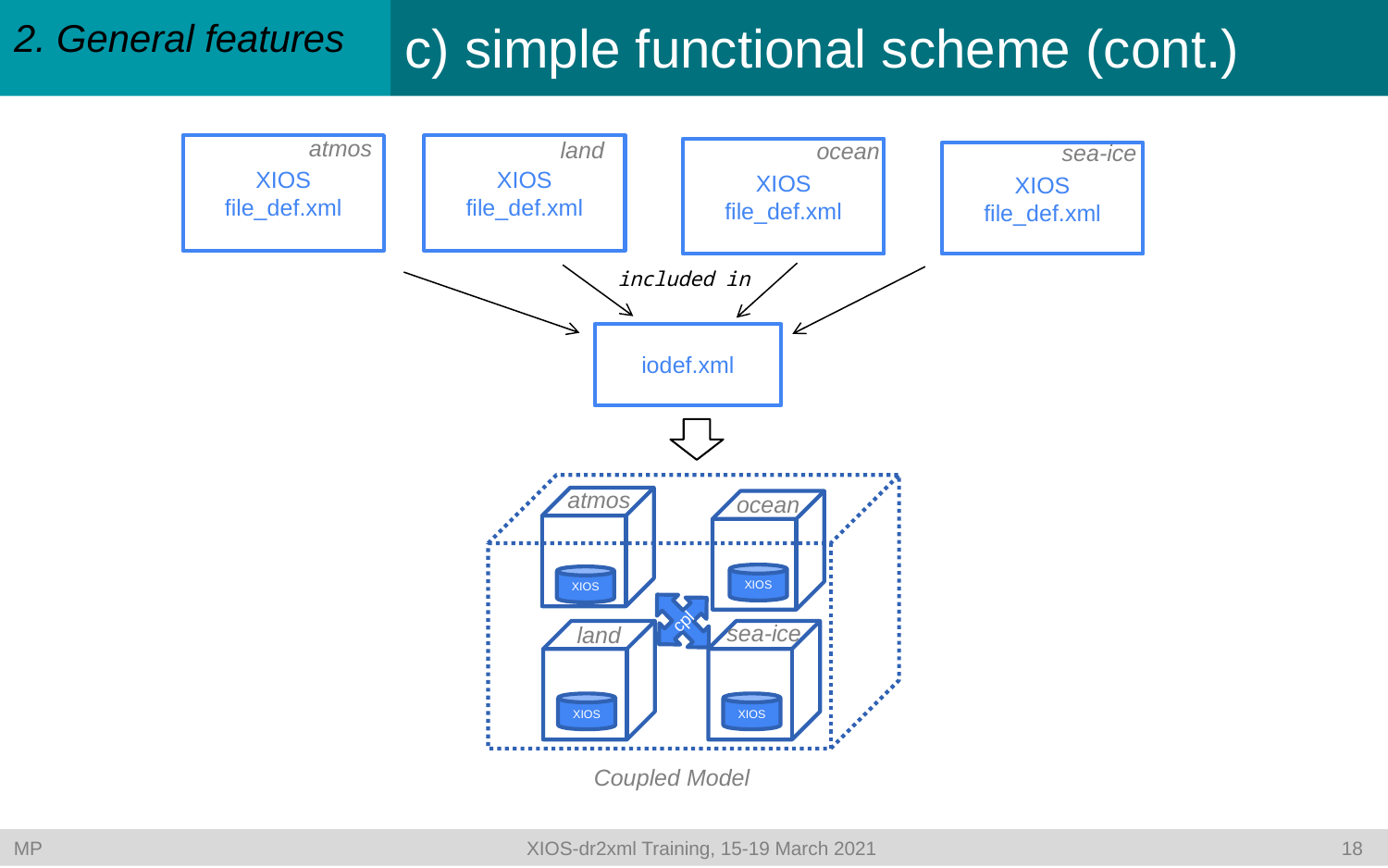

# c) simple functional scheme (cont.)
2. General features
atmos
land
ocean
sea-ice
XIOS
file_def.xml
XIOS
file_def.xml
XIOS
file_def.xml
XIOS
file_def.xml
included in
iodef.xml

atmos
ocean

XIOS
XIOS
cpl
sea-ice
land

XIOS
XIOS
Coupled Model
MP	XIOS-dr2xml Training, 15-19 March 2021	18